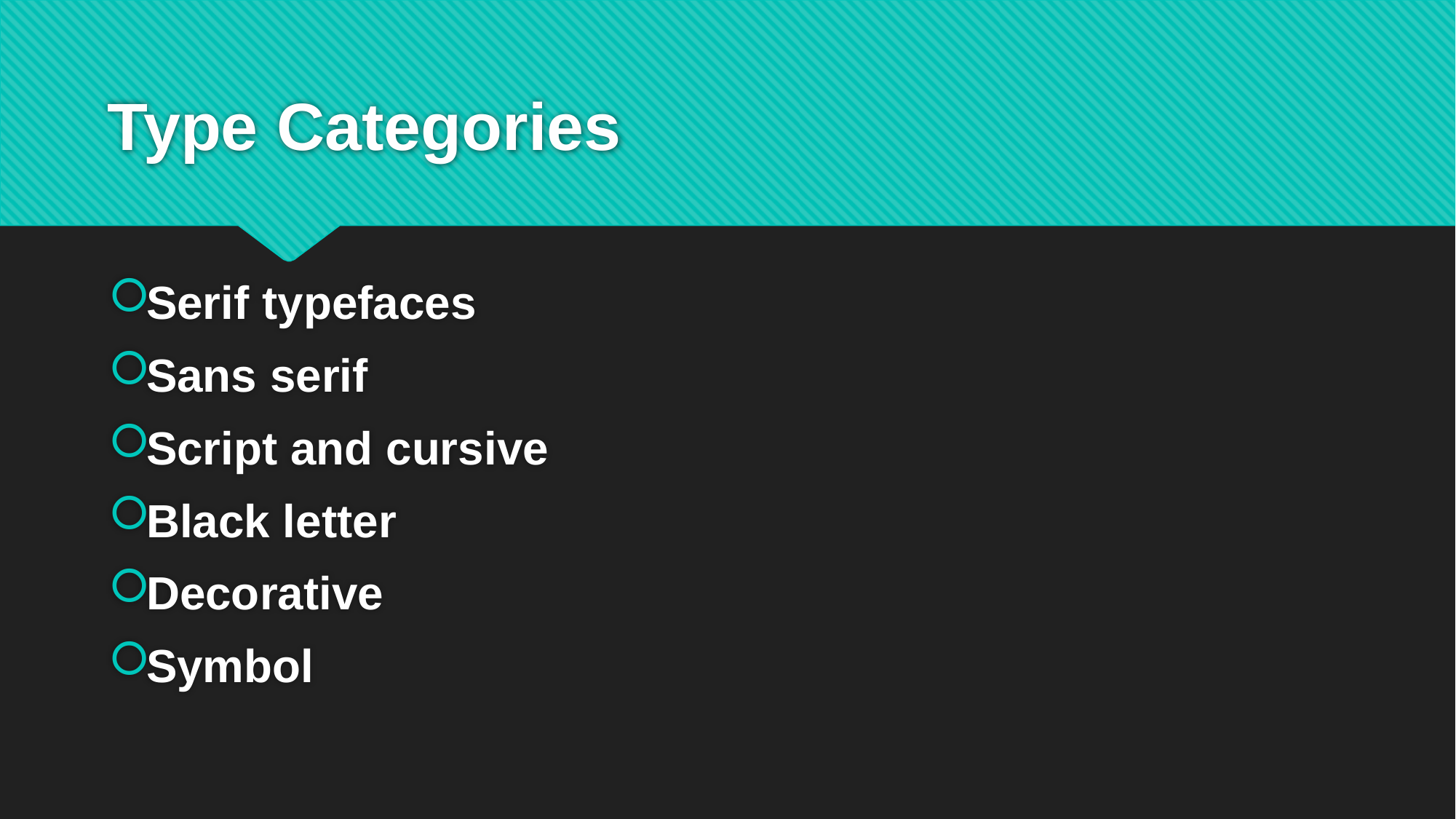

# Type Categories
Serif typefaces
Sans serif
Script and cursive
Black letter
Decorative
Symbol